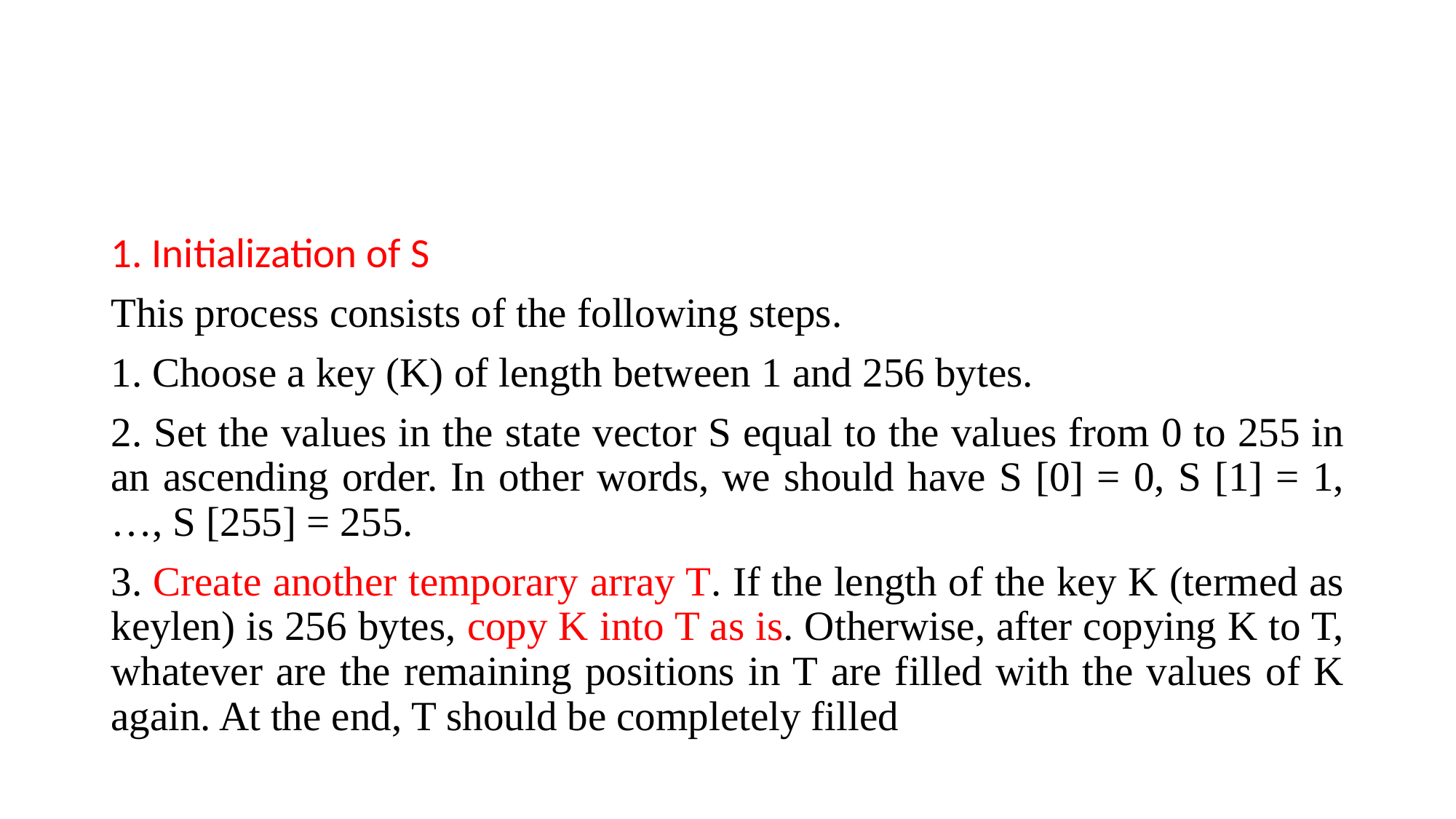

1. Initialization of S
This process consists of the following steps.
1. Choose a key (K) of length between 1 and 256 bytes.
2. Set the values in the state vector S equal to the values from 0 to 255 in an ascending order. In other words, we should have S [0] = 0, S [1] = 1, …, S [255] = 255.
3. Create another temporary array T. If the length of the key K (termed as keylen) is 256 bytes, copy K into T as is. Otherwise, after copying K to T, whatever are the remaining positions in T are filled with the values of K again. At the end, T should be completely filled